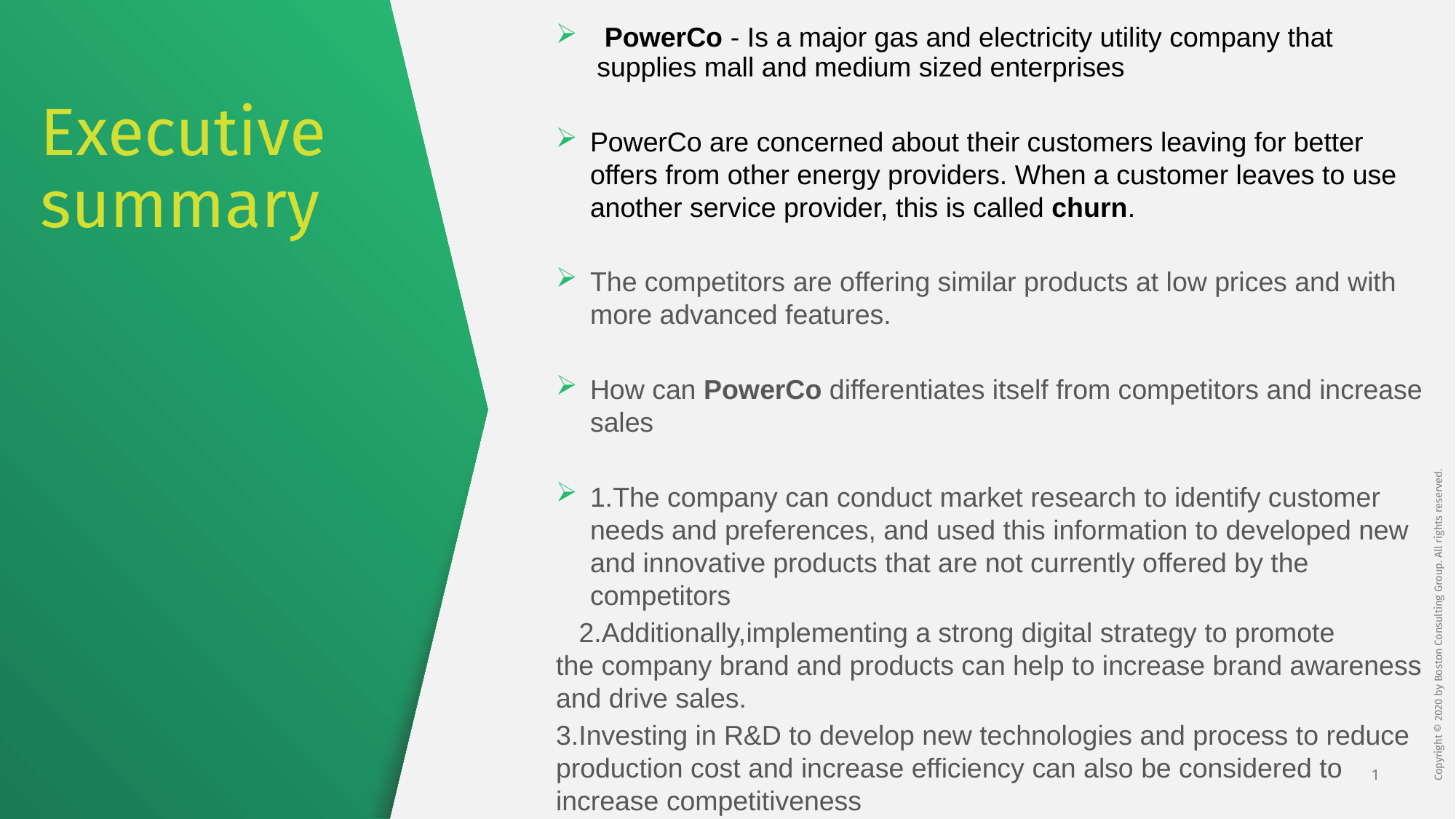

PowerCo - Is a major gas and electricity utility company that supplies mall and medium sized enterprises

PowerCo are concerned about their customers leaving for better offers from other energy providers. When a customer leaves to use another service provider, this is called churn.

The competitors are offering similar products at low prices and with more advanced features.

How can PowerCo differentiates itself from competitors and increase sales

1.The company can conduct market research to identify customer needs and preferences, and used this information to developed new and innovative products that are not currently offered by the competitors
   2.Additionally,implementing a strong digital strategy to promote            the company brand and products can help to increase brand awareness and drive sales.
3.Investing in R&D to develop new technologies and process to reduce production cost and increase efficiency can also be considered to increase competitiveness

# Executive summary